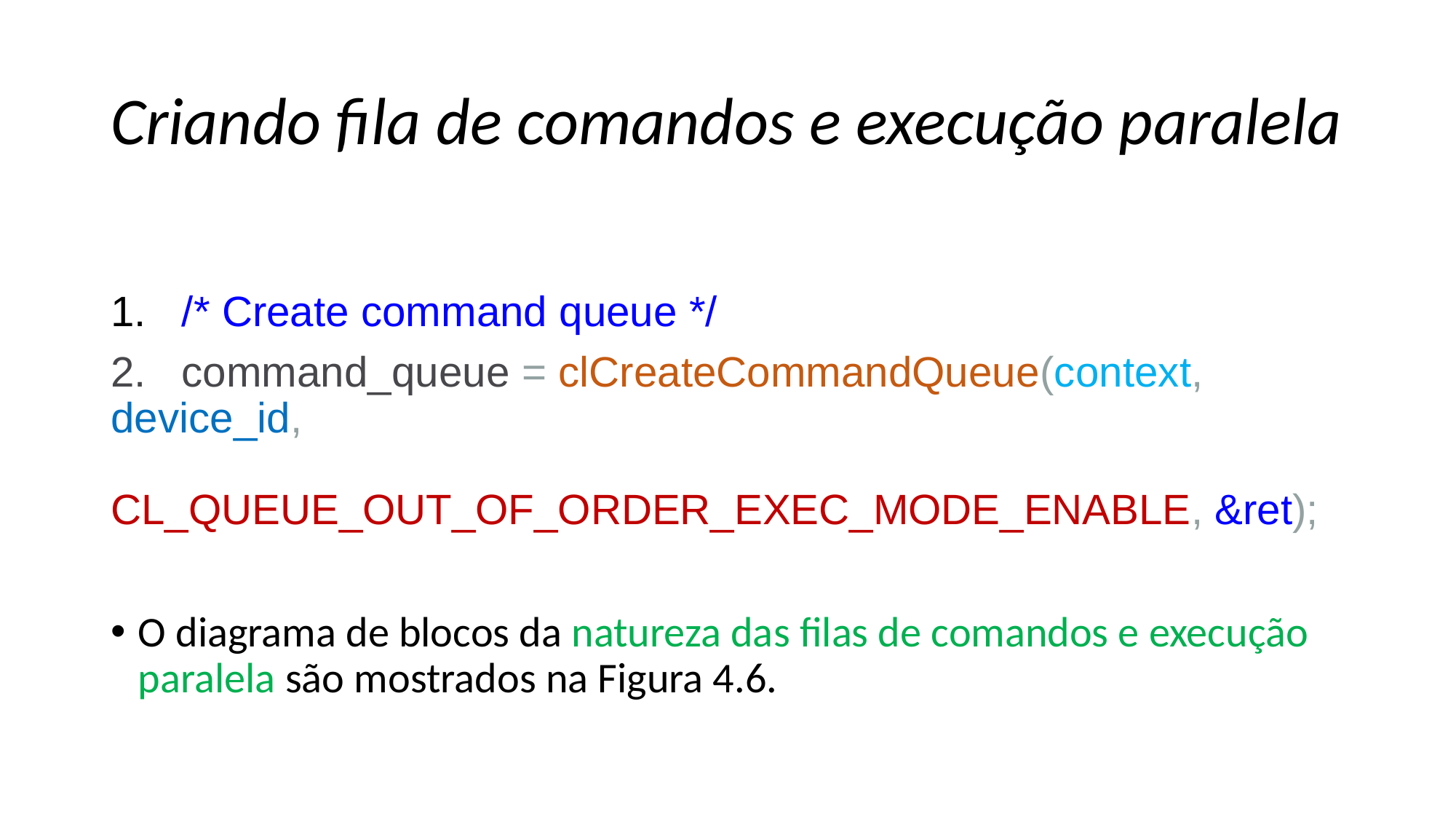

# Criando fila de comandos e execução paralela

1.   /* Create command queue */
2.   command_queue = clCreateCommandQueue(context, device_id,
                  CL_QUEUE_OUT_OF_ORDER_EXEC_MODE_ENABLE, &ret);

O diagrama de blocos da natureza das filas de comandos e execução paralela são mostrados na Figura 4.6.